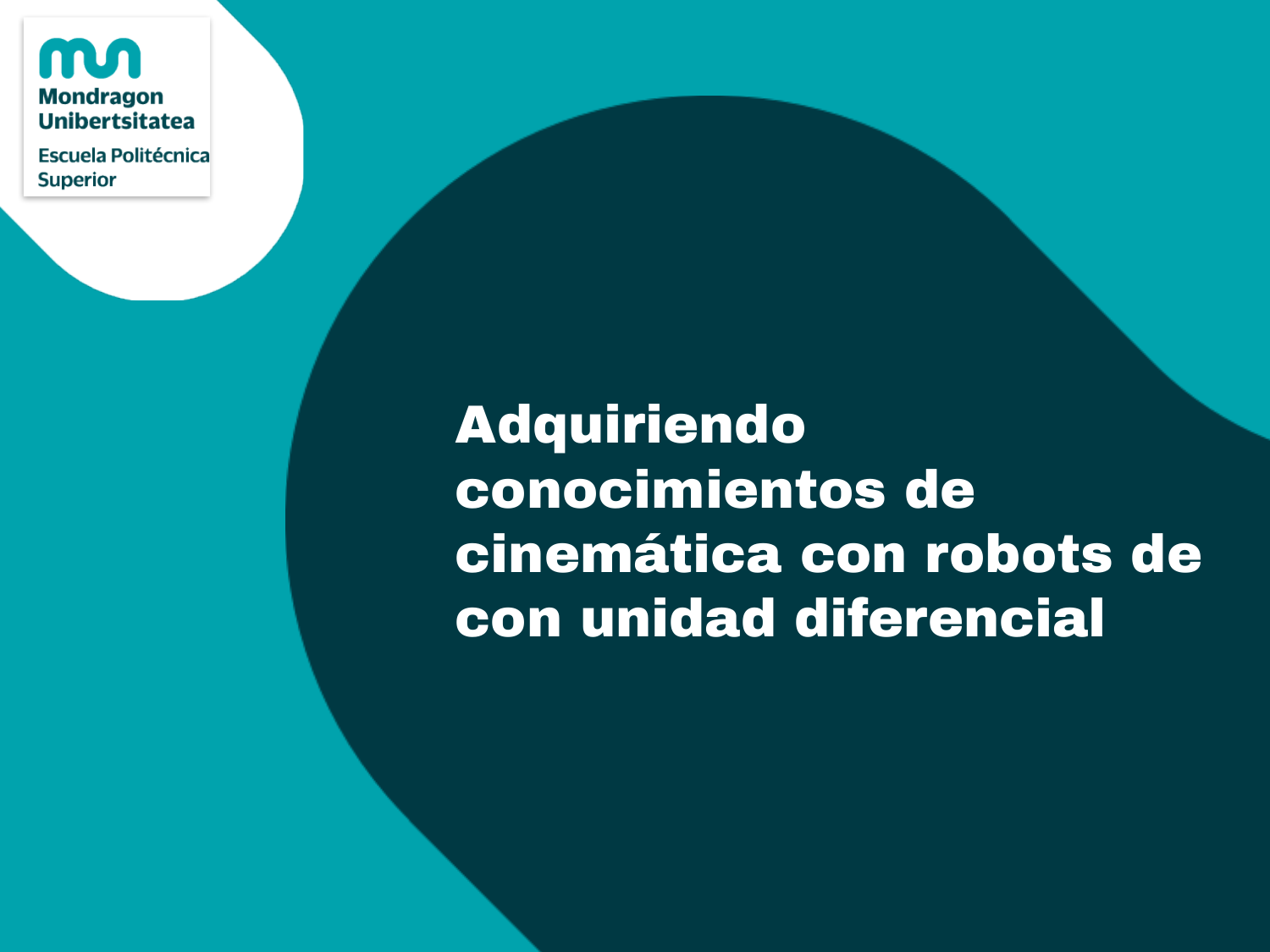

# Adquiriendo conocimientos de cinemática con robots de con unidad diferencial